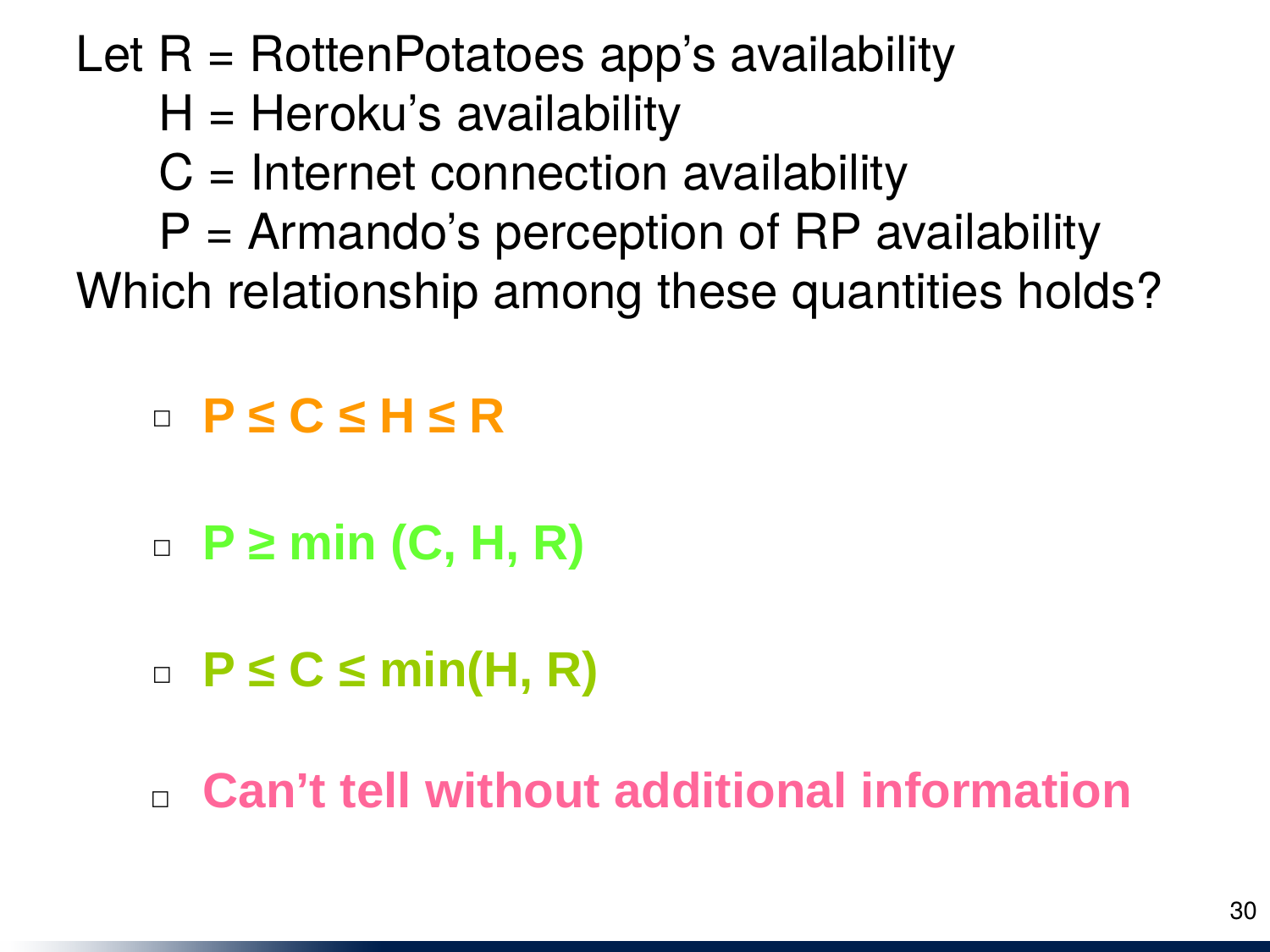

Let R = RottenPotatoes app’s availability
      H = Heroku’s availability
      C = Internet connection availability
      P = Armando’s perception of RP availability
Which relationship among these quantities holds?
P ≤ C ≤ H ≤ R
☐
P ≥ min (C, H, R)
☐
P ≤ C ≤ min(H, R)
☐
Can’t tell without additional information
☐
30